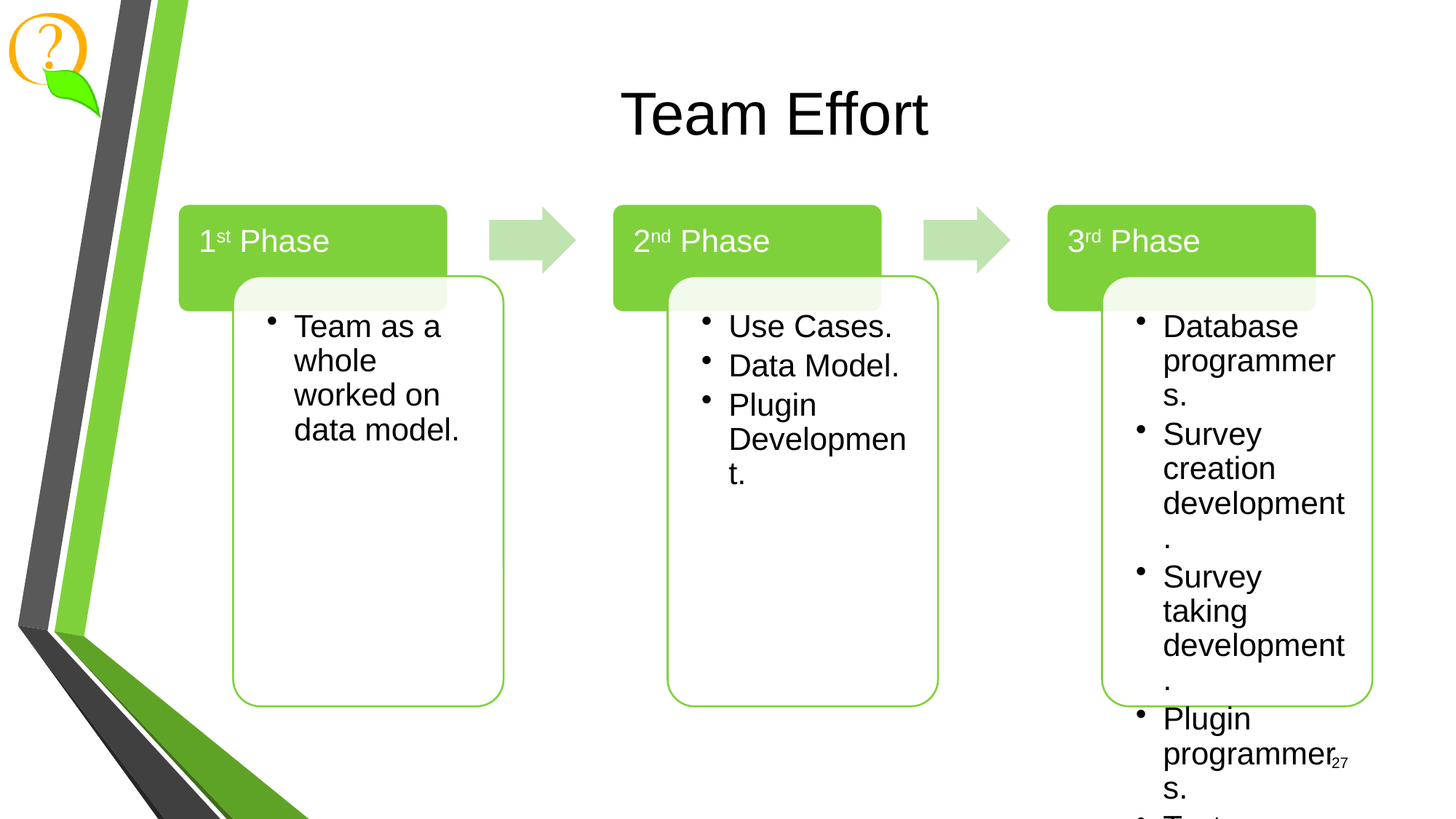

# Team Effort
1st Phase
Team as a whole worked on data model.

2nd Phase
Use Cases.
Data Model.
Plugin Development.

3rd Phase
Database programmers.
Survey creation development.
Survey taking development.
Plugin programmers.
Testers.
27